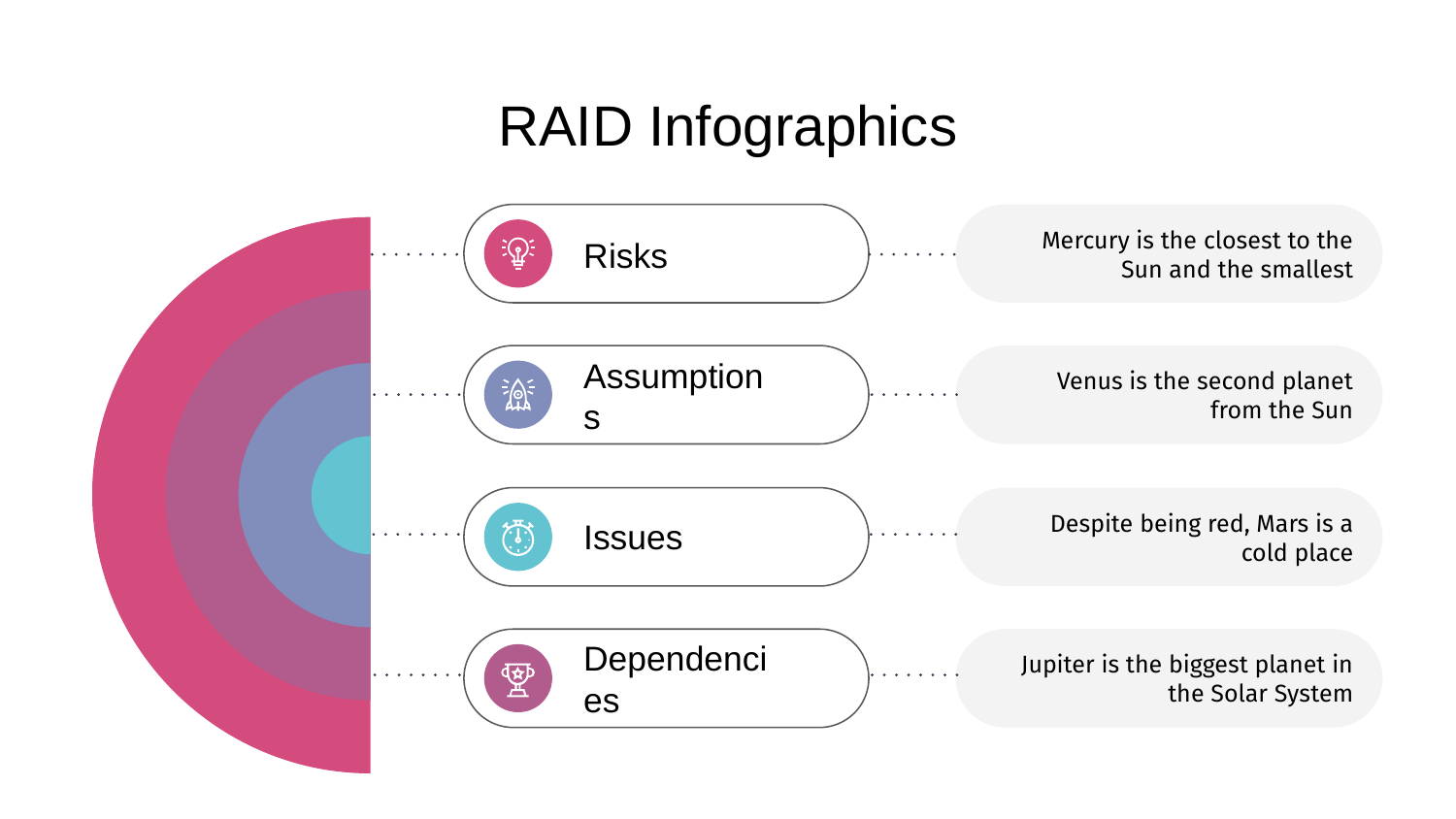

# RAID Infographics

Mercury is the closest to the Sun and the smallest

Risks

Jupiter is the biggest planet in the Solar System

Dependencies

Venus is the second planet from the Sun

Assumptions

Despite being red, Mars is a cold place

Issues